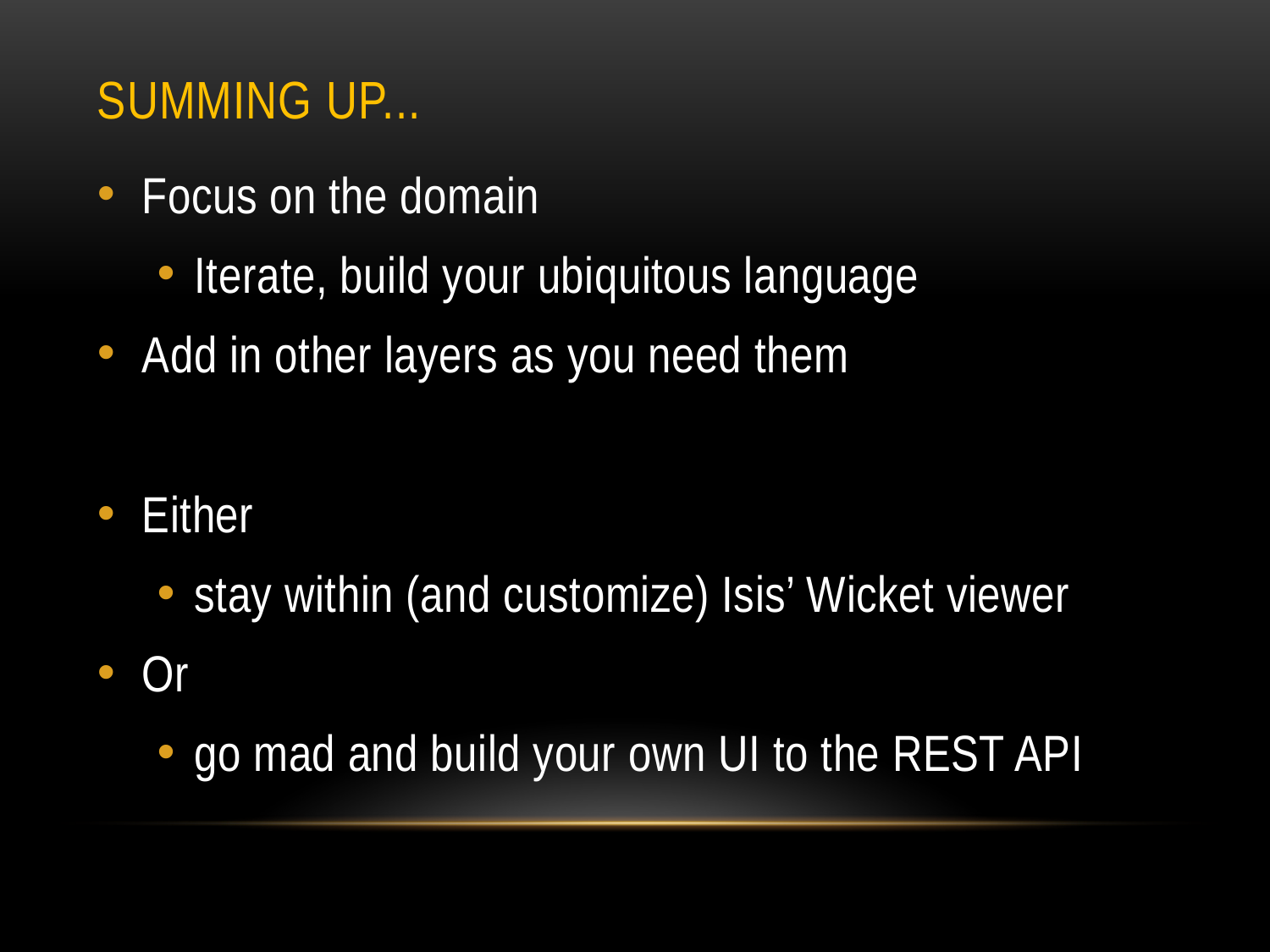

# Summing up...
Focus on the domain
Iterate, build your ubiquitous language
Add in other layers as you need them

Either
stay within (and customize) Isis’ Wicket viewer
Or
go mad and build your own UI to the REST API